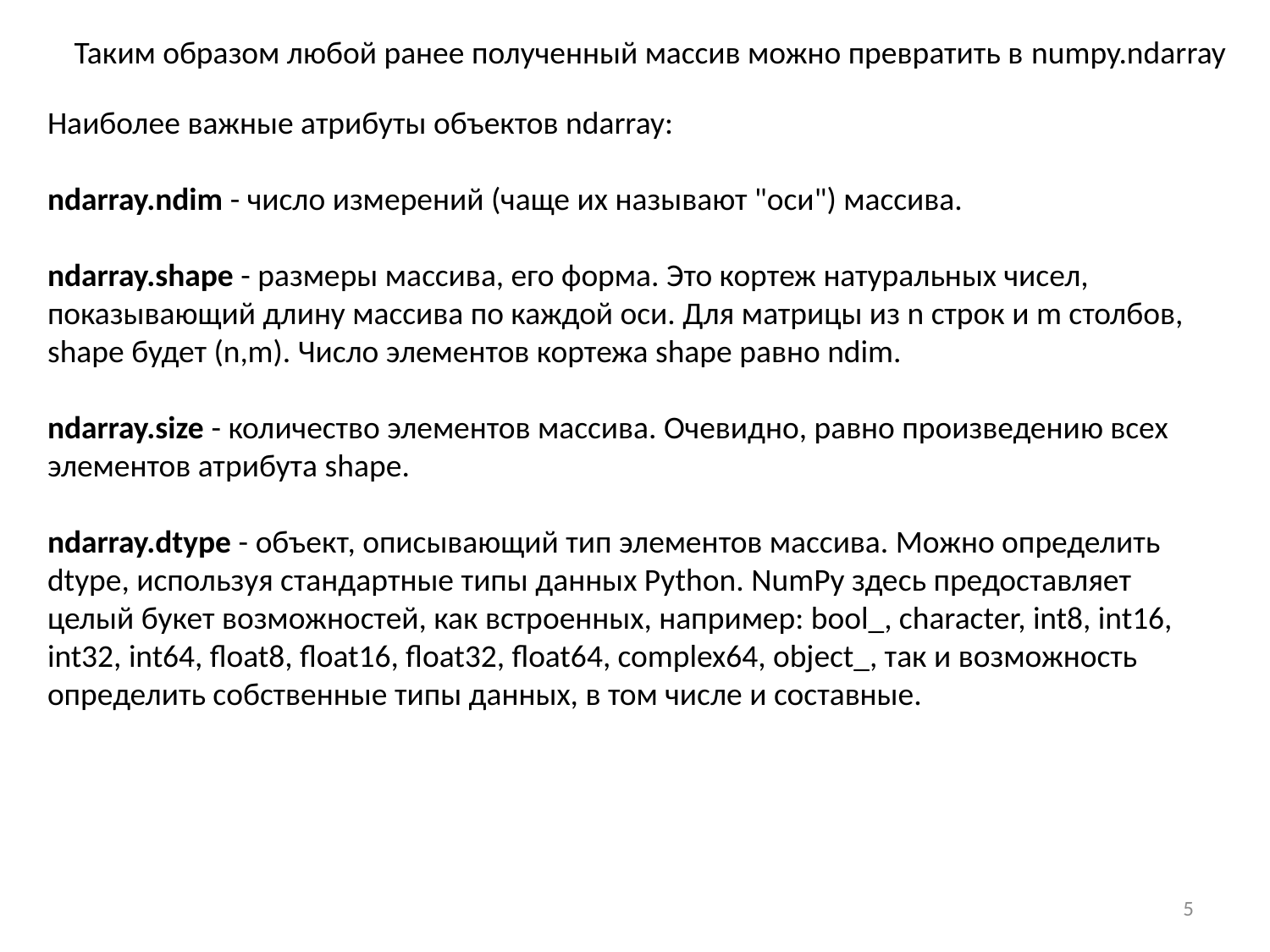

Таким образом любой ранее полученный массив можно превратить в numpy.ndarray
Наиболее важные атрибуты объектов ndarray:

ndarray.ndim - число измерений (чаще их называют "оси") массива.

ndarray.shape - размеры массива, его форма. Это кортеж натуральных чисел, показывающий длину массива по каждой оси. Для матрицы из n строк и m столбов, shape будет (n,m). Число элементов кортежа shape равно ndim.

ndarray.size - количество элементов массива. Очевидно, равно произведению всех элементов атрибута shape.

ndarray.dtype - объект, описывающий тип элементов массива. Можно определить dtype, используя стандартные типы данных Python. NumPy здесь предоставляет целый букет возможностей, как встроенных, например: bool_, character, int8, int16, int32, int64, float8, float16, float32, float64, complex64, object_, так и возможность определить собственные типы данных, в том числе и составные.
5